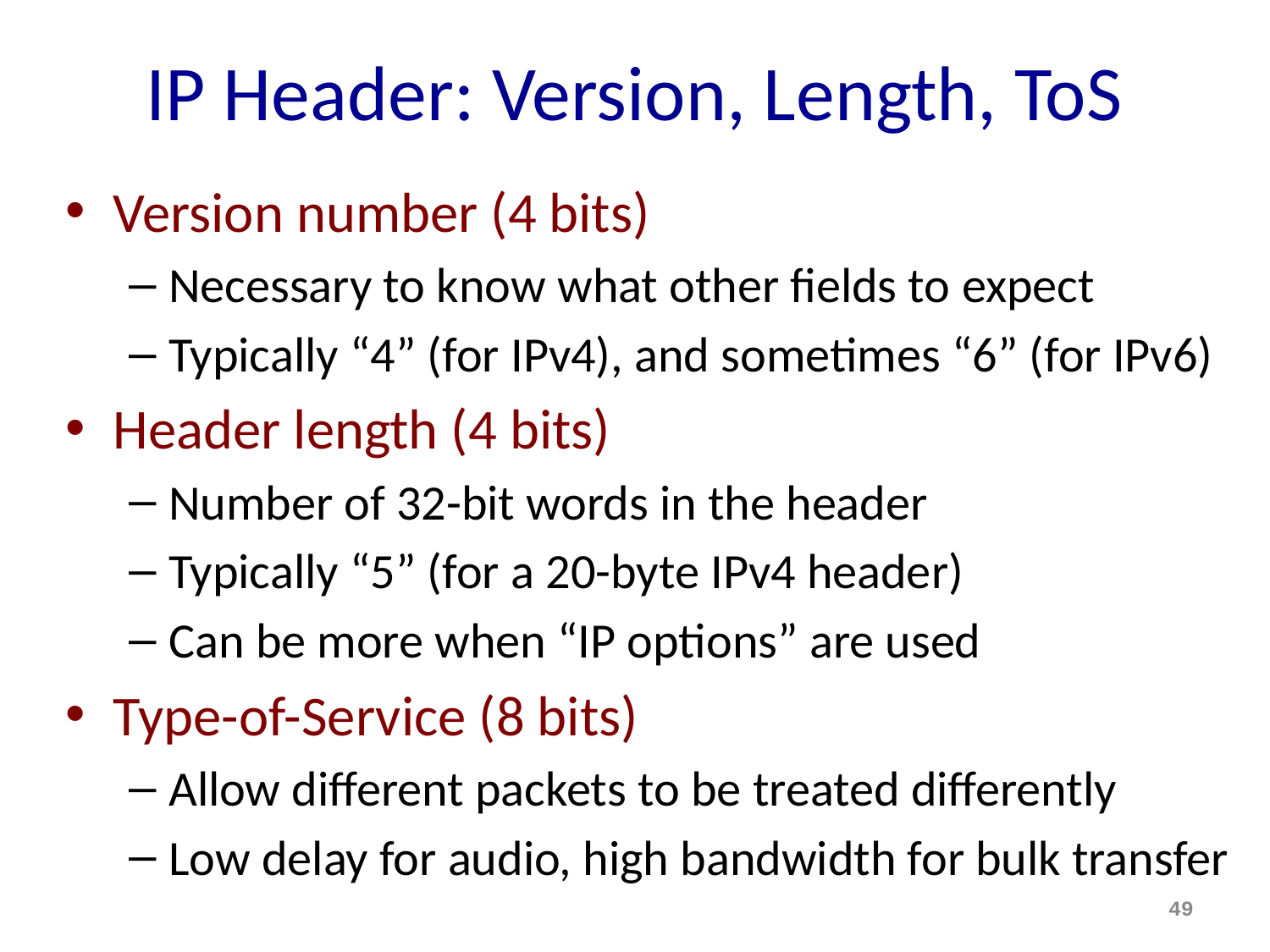

# IP Header: Version, Length, ToS
Version number (4 bits)
Necessary to know what other fields to expect
Typically “4” (for IPv4), and sometimes “6” (for IPv6)
Header length (4 bits)
Number of 32-bit words in the header
Typically “5” (for a 20-byte IPv4 header)
Can be more when “IP options” are used
Type-of-Service (8 bits)
Allow different packets to be treated differently
Low delay for audio, high bandwidth for bulk transfer

49